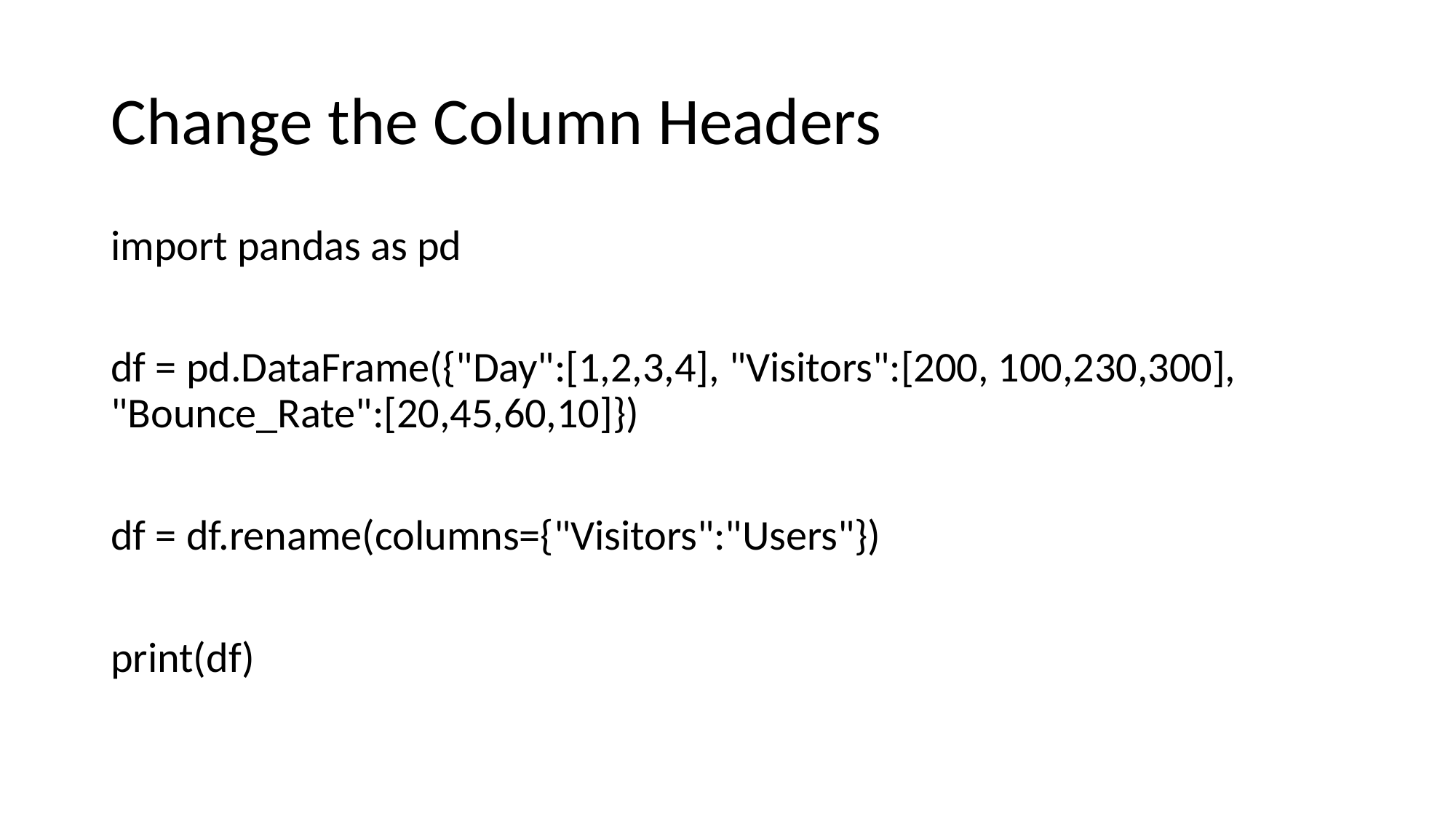

# Change the Column Headers
import pandas as pd

df = pd.DataFrame({"Day":[1,2,3,4], "Visitors":[200, 100,230,300], "Bounce_Rate":[20,45,60,10]})

df = df.rename(columns={"Visitors":"Users"})

print(df)